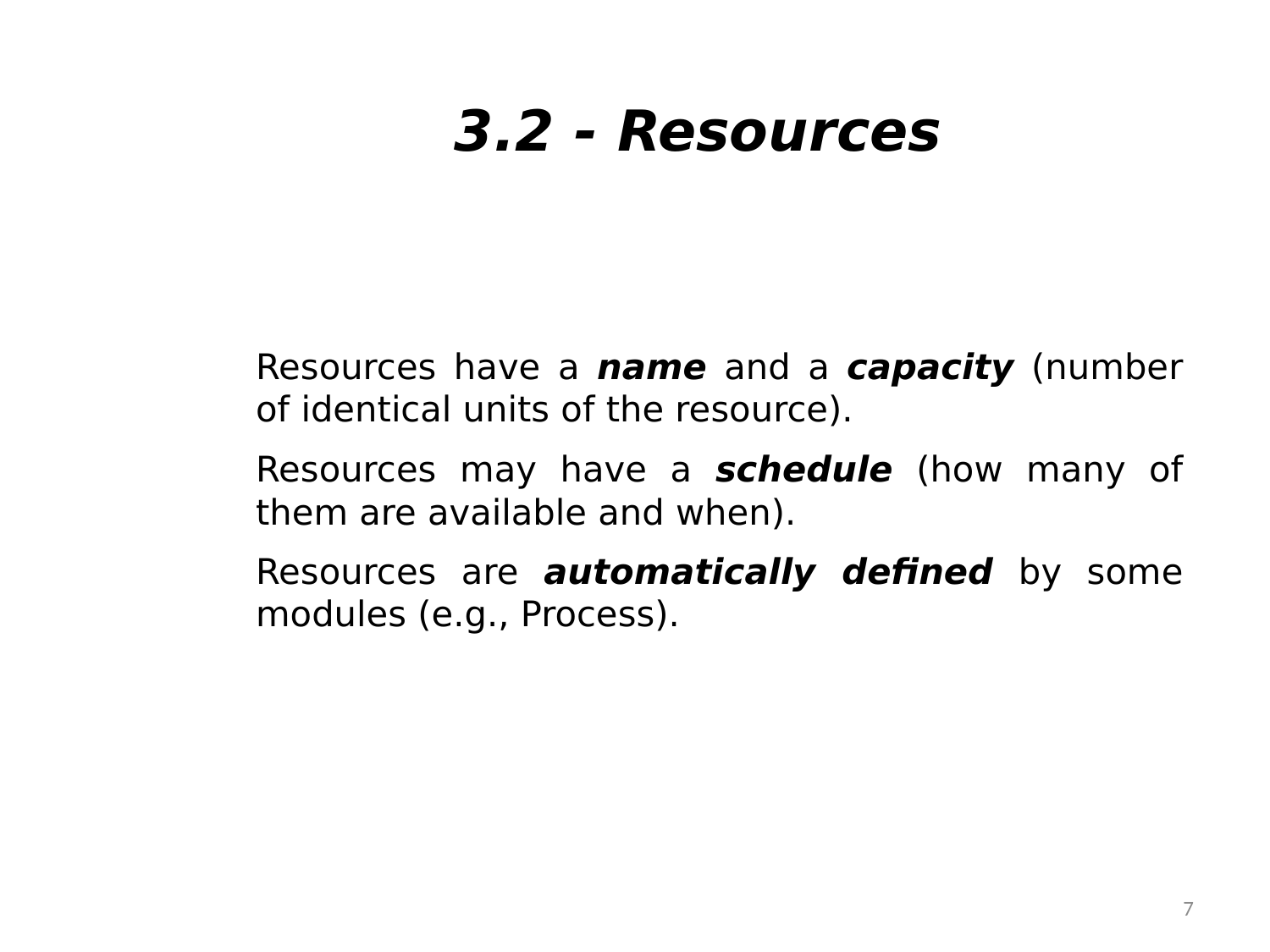

3.2 - Resources
Resources have a name and a capacity (number of identical units of the resource).
Resources may have a schedule (how many of them are available and when).
Resources are automatically defined by some modules (e.g., Process).
7